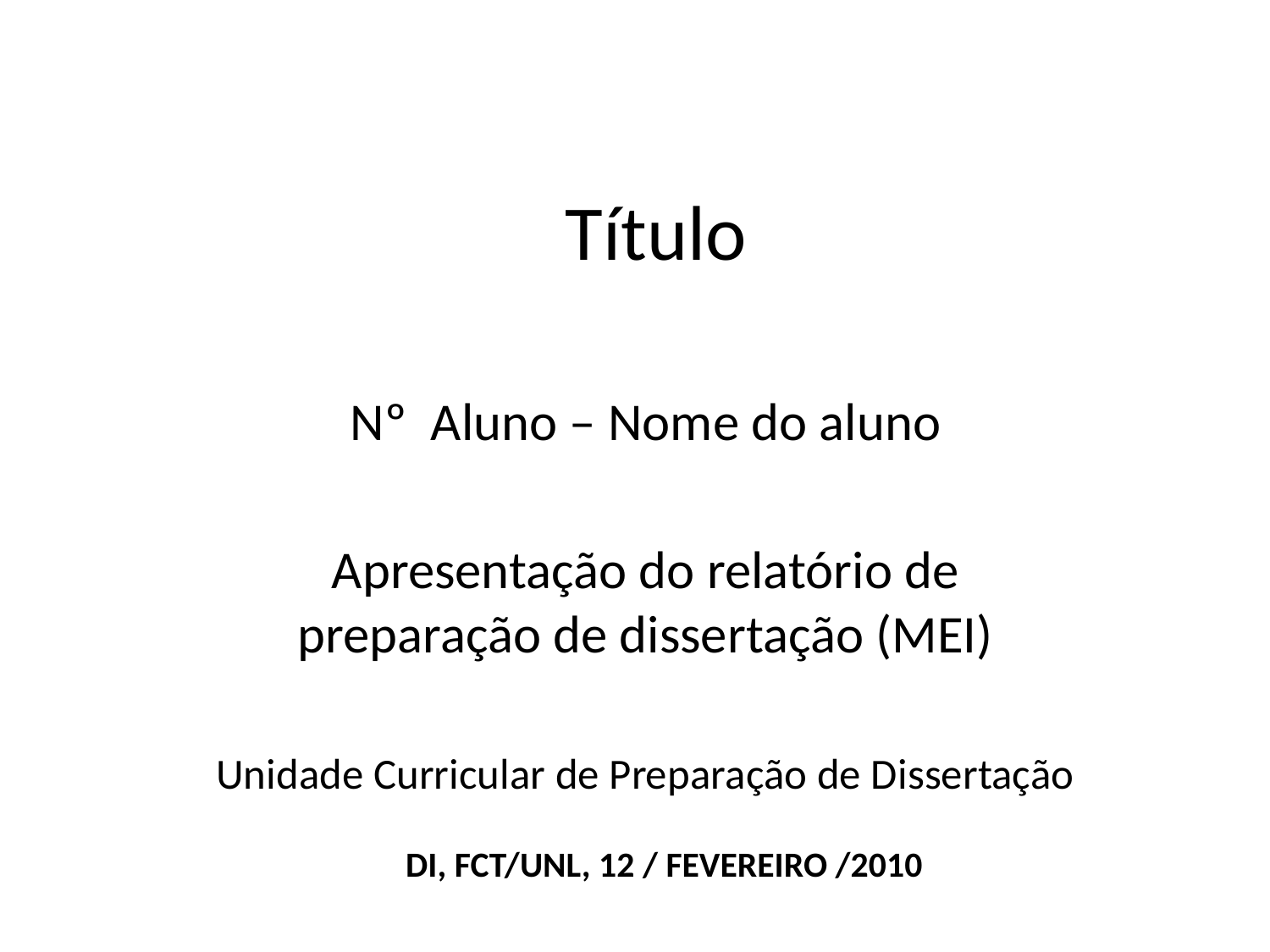

# Título
Nº  Aluno – Nome do aluno

Apresentação do relatório de preparação de dissertação (MEI)

Unidade Curricular de Preparação de Dissertação

DI, FCT/UNL, 12 / FEVEREIRO /2010